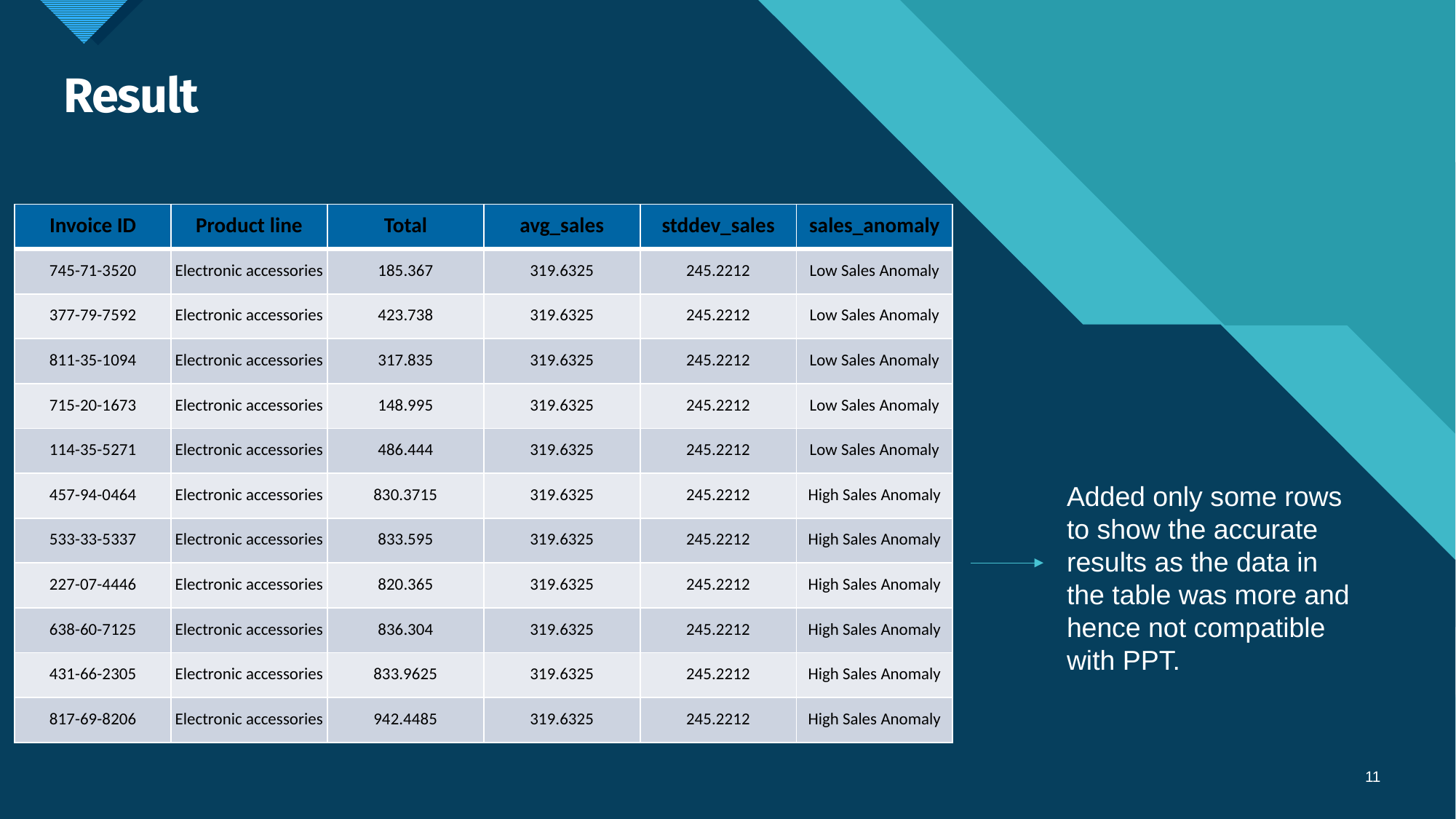

# Result
| Invoice ID | Product line | Total | avg\_sales | stddev\_sales | sales\_anomaly |
| --- | --- | --- | --- | --- | --- |
| 745-71-3520 | Electronic accessories | 185.367 | 319.6325 | 245.2212 | Low Sales Anomaly |
| 377-79-7592 | Electronic accessories | 423.738 | 319.6325 | 245.2212 | Low Sales Anomaly |
| 811-35-1094 | Electronic accessories | 317.835 | 319.6325 | 245.2212 | Low Sales Anomaly |
| 715-20-1673 | Electronic accessories | 148.995 | 319.6325 | 245.2212 | Low Sales Anomaly |
| 114-35-5271 | Electronic accessories | 486.444 | 319.6325 | 245.2212 | Low Sales Anomaly |
| 457-94-0464 | Electronic accessories | 830.3715 | 319.6325 | 245.2212 | High Sales Anomaly |
| 533-33-5337 | Electronic accessories | 833.595 | 319.6325 | 245.2212 | High Sales Anomaly |
| 227-07-4446 | Electronic accessories | 820.365 | 319.6325 | 245.2212 | High Sales Anomaly |
| 638-60-7125 | Electronic accessories | 836.304 | 319.6325 | 245.2212 | High Sales Anomaly |
| 431-66-2305 | Electronic accessories | 833.9625 | 319.6325 | 245.2212 | High Sales Anomaly |
| 817-69-8206 | Electronic accessories | 942.4485 | 319.6325 | 245.2212 | High Sales Anomaly |
Added only some rows
to show the accurate
results as the data in
the table was more and hence not compatible with PPT.
11